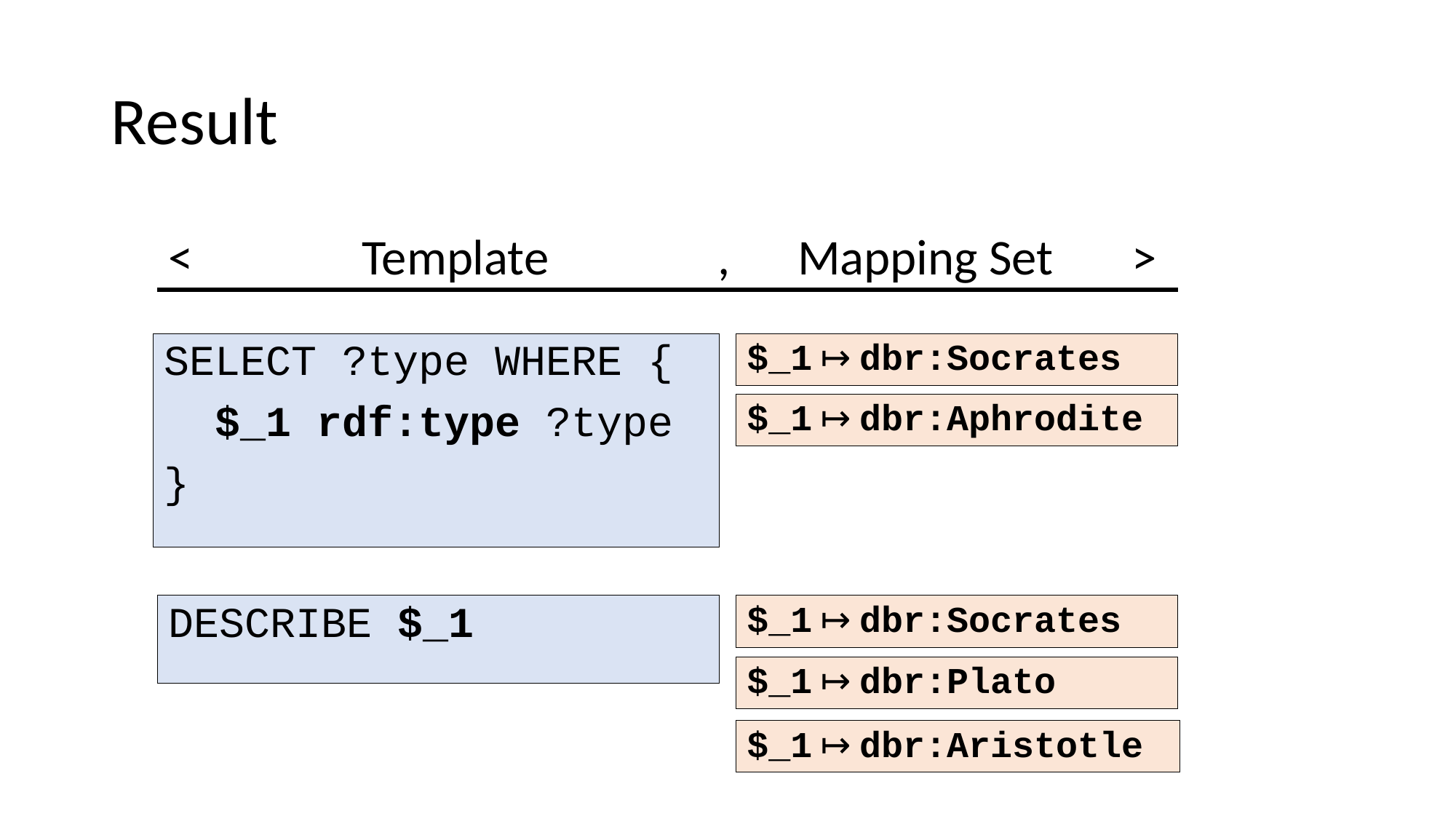

Result
<               Template               ,      Mapping Set       >
SELECT ?type WHERE {
  $_1 rdf:type ?type
}
$_1 ↦ dbr:Socrates
$_1 ↦ dbr:Aphrodite
DESCRIBE $_1
$_1 ↦ dbr:Socrates
$_1 ↦ dbr:Plato
$_1 ↦ dbr:Aristotle